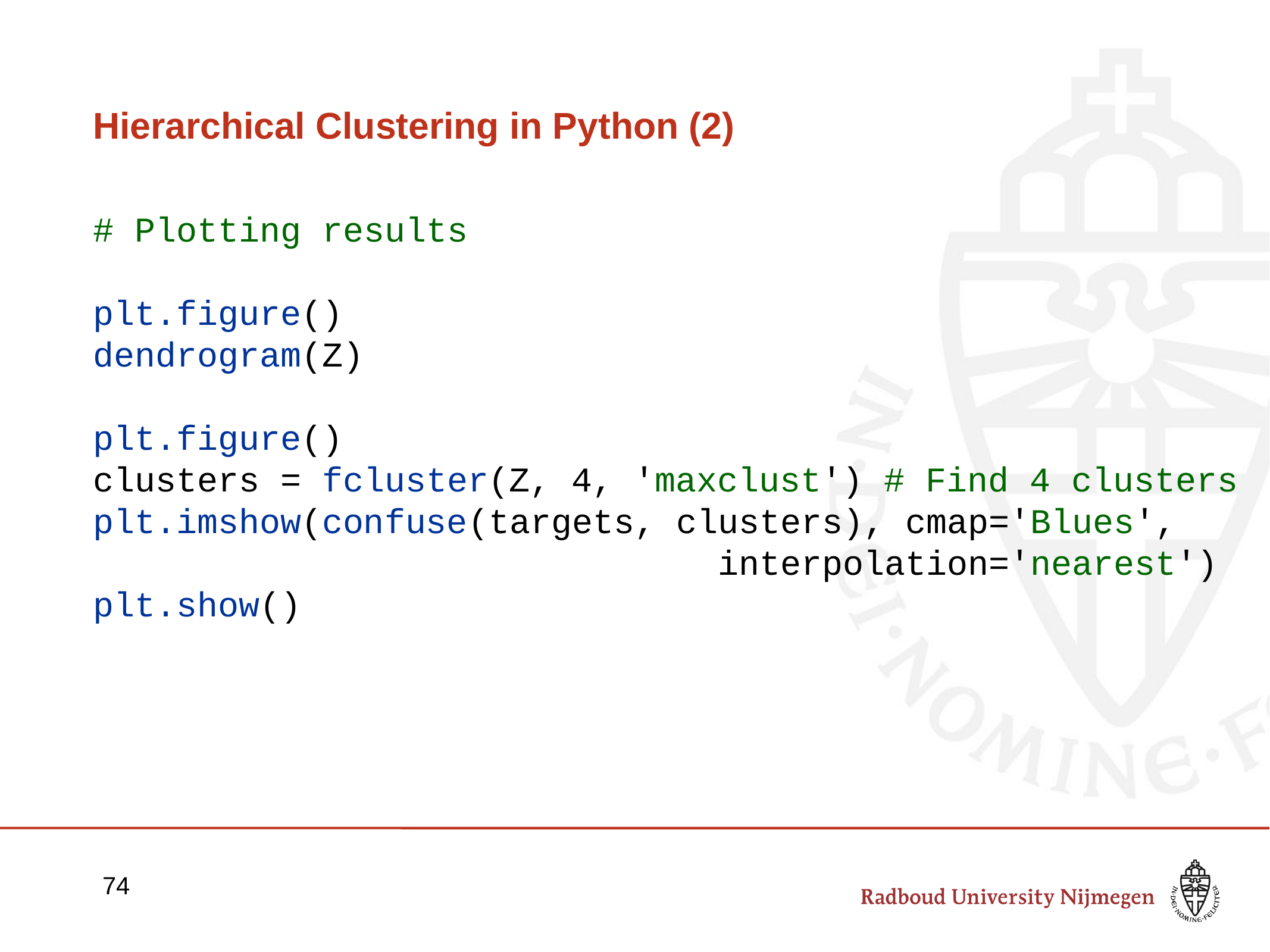

# Hierarchical Clustering in Python (2)
# Plotting results

plt.figure()
dendrogram(Z)

plt.figure()
clusters = fcluster(Z, 4, 'maxclust') # Find 4 clusters
plt.imshow(confuse(targets, clusters), cmap='Blues', 							interpolation='nearest')
plt.show()
74